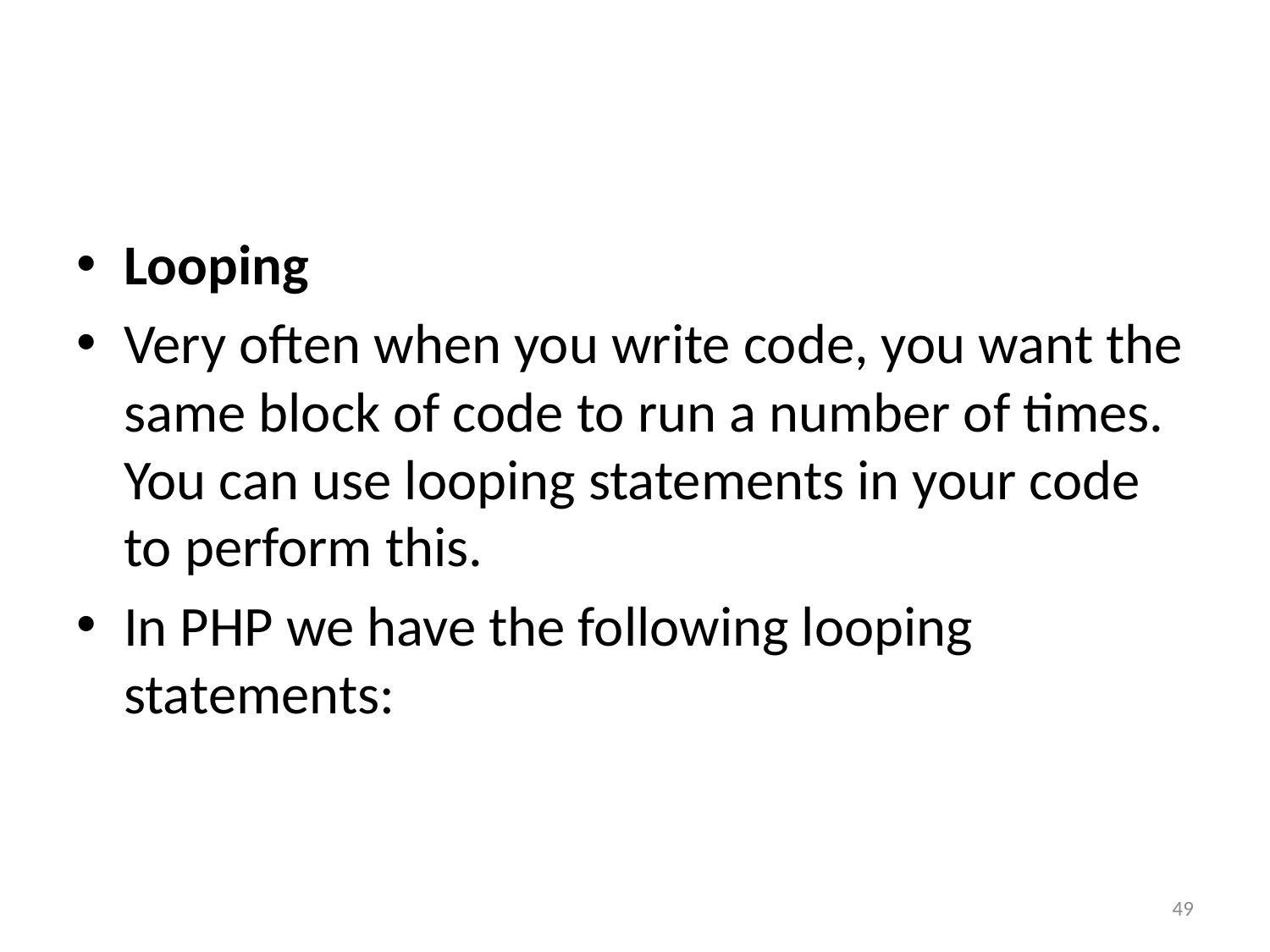

#
Looping
Very often when you write code, you want the same block of code to run a number of times. You can use looping statements in your code to perform this.
In PHP we have the following looping statements:

49